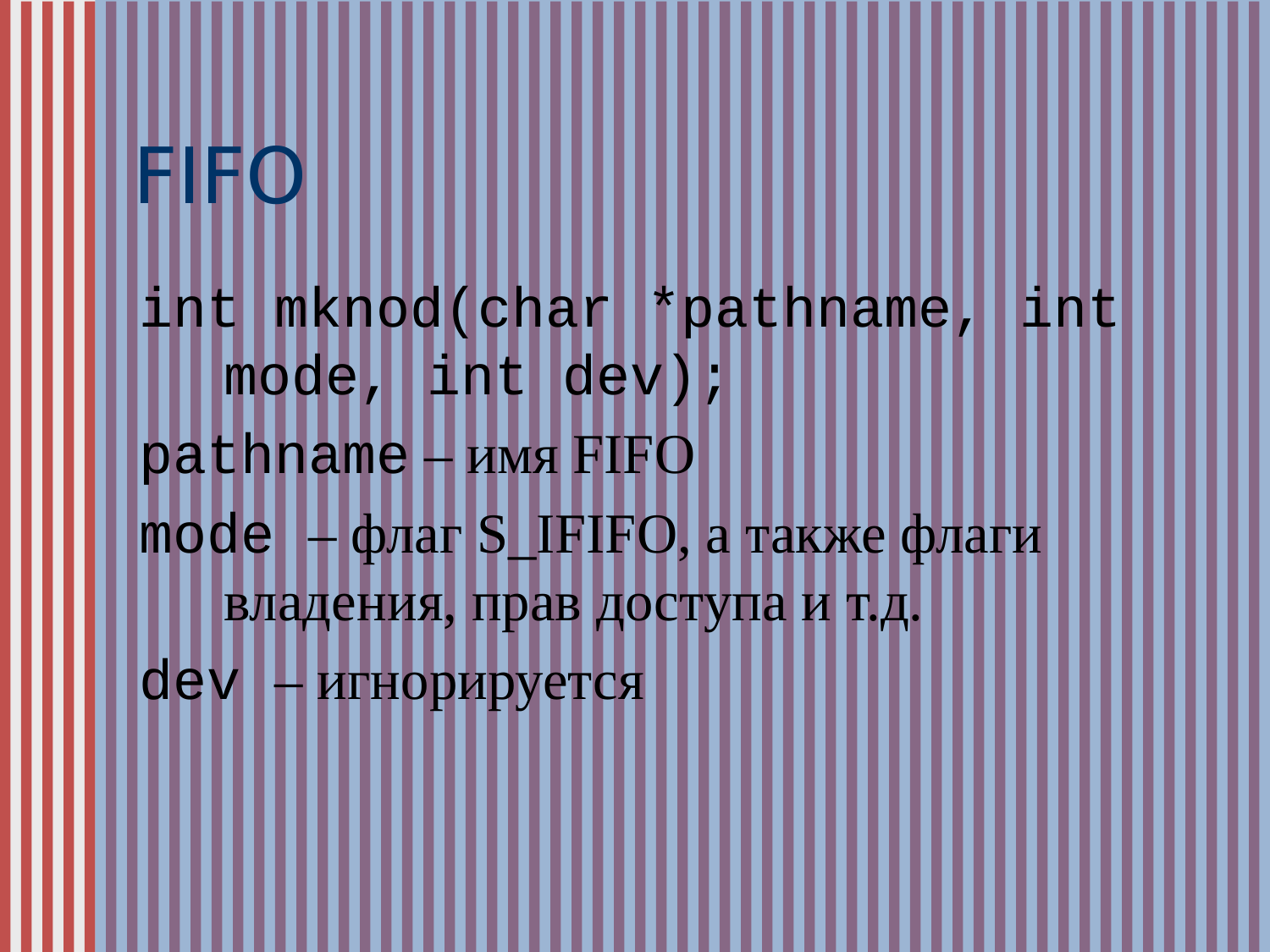

FIFO
int mknod(char *pathname, int mode, int dev);
pathname – имя FIFO
mode – флаг S_IFIFO, а также флаги владения, прав доступа и т.д.
dev – игнорируется